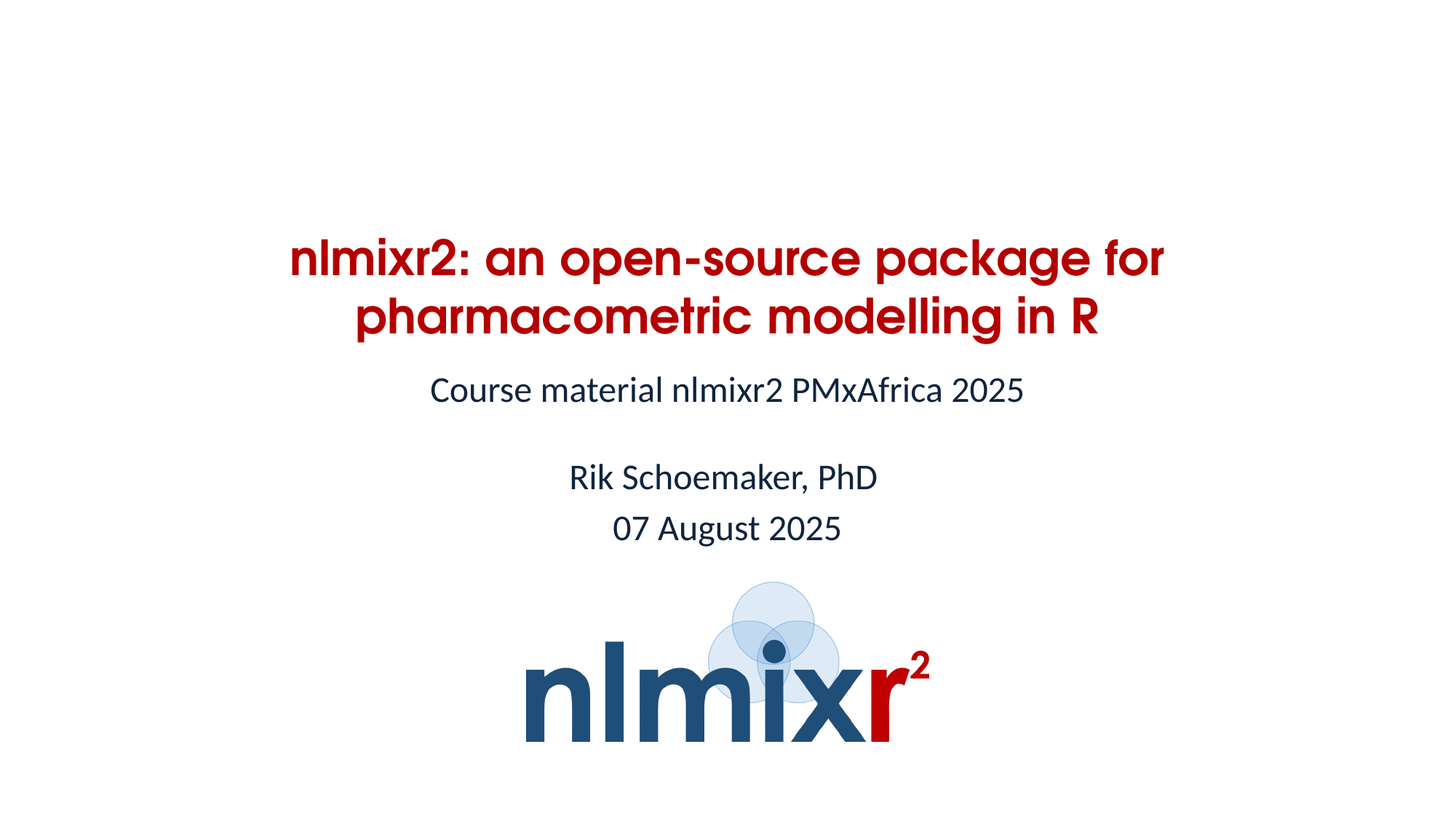

# nlmixr2: an open-source package for pharmacometric modelling in R
Course material nlmixr2 PMxAfrica 2025

Rik Schoemaker, PhD
07 August 2025